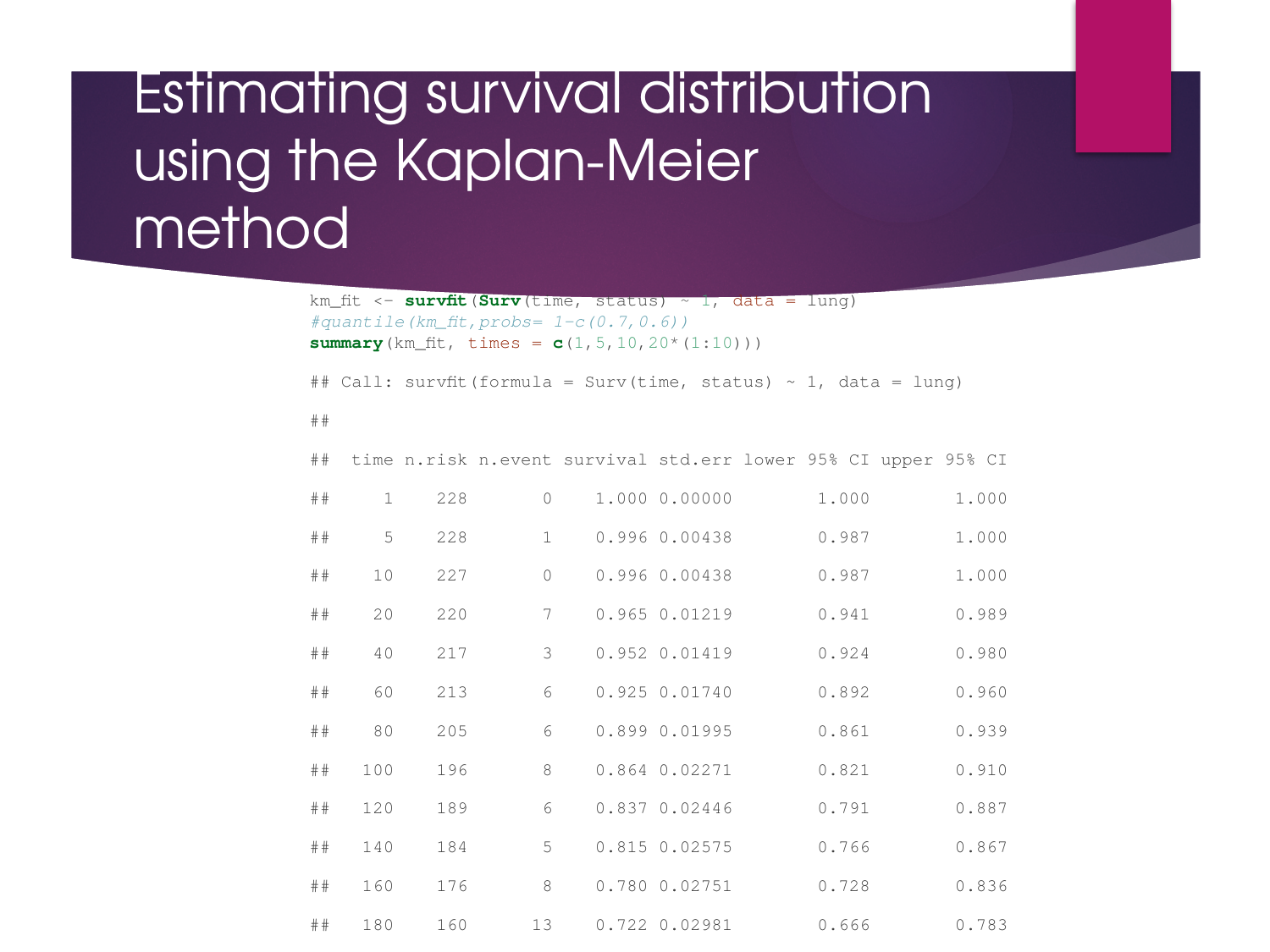

# Estimating survival distribution using the Kaplan-Meier method
km_fit <- survfit(Surv(time, status) ~ 1, data = lung)
#quantile(km_fit,probs= 1-c(0.7,0.6))
summary(km_fit, times = c(1,5,10,20*(1:10)))
## Call: survfit(formula = Surv(time, status) ~ 1, data = lung)
##
##  time n.risk n.event survival std.err lower 95% CI upper 95% CI
##     1    228       0    1.000 0.00000        1.000        1.000
##     5    228       1    0.996 0.00438        0.987        1.000
##    10    227       0    0.996 0.00438        0.987        1.000
##    20    220       7    0.965 0.01219        0.941        0.989
##    40    217       3    0.952 0.01419        0.924        0.980
##    60    213       6    0.925 0.01740        0.892        0.960
##    80    205       6    0.899 0.01995        0.861        0.939
##   100    196       8    0.864 0.02271        0.821        0.910
##   120    189       6    0.837 0.02446        0.791        0.887
##   140    184       5    0.815 0.02575        0.766        0.867
##   160    176       8    0.780 0.02751        0.728        0.836
##   180    160      13    0.722 0.02981        0.666        0.783
##   200    144       9    0.680 0.03113        0.622        0.744
To fit the survival curve, we use the function survfit to compute the Kaplan-Meier estimate.